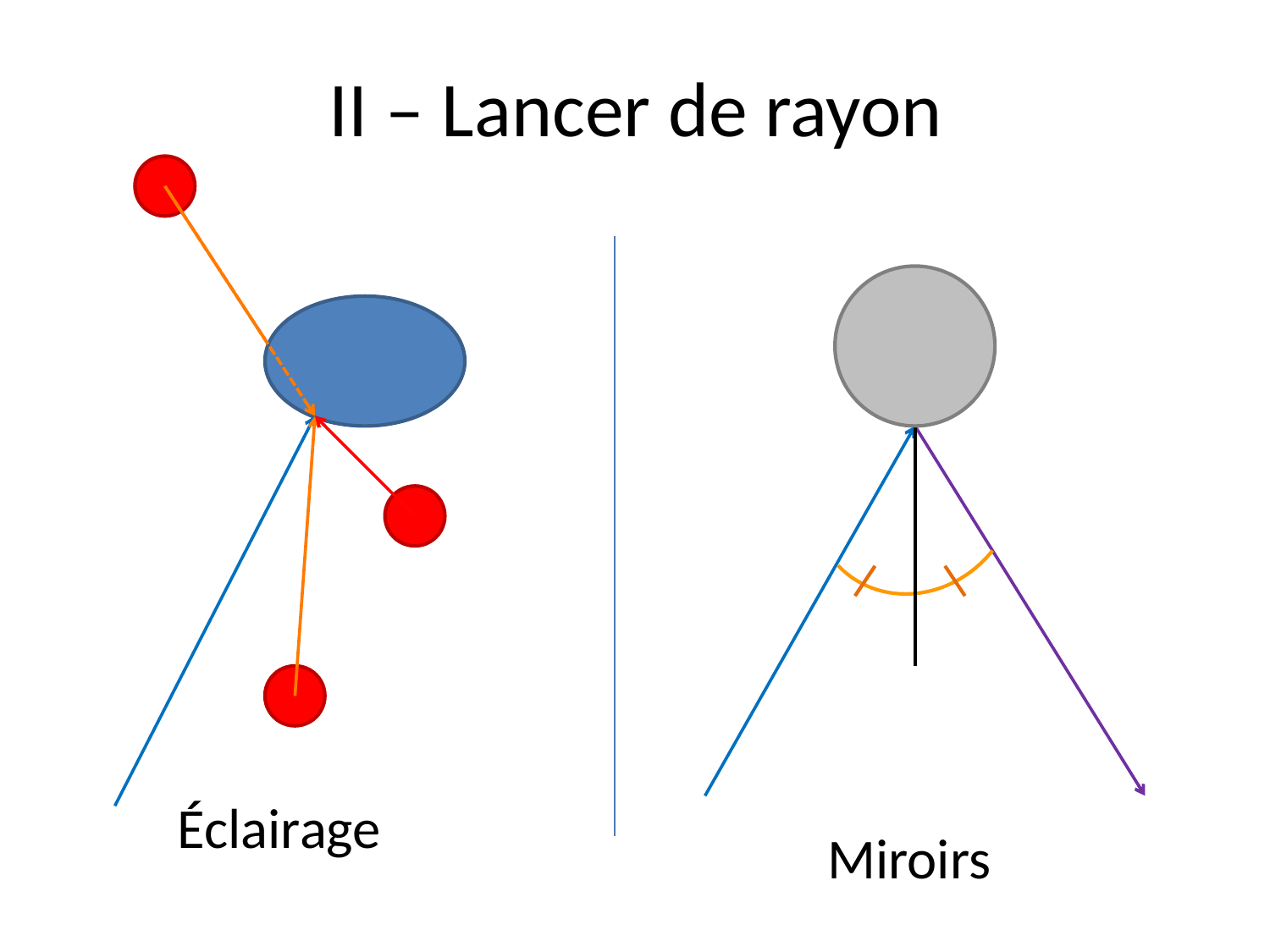

# II – Lancer de rayon

Éclairage

Miroirs